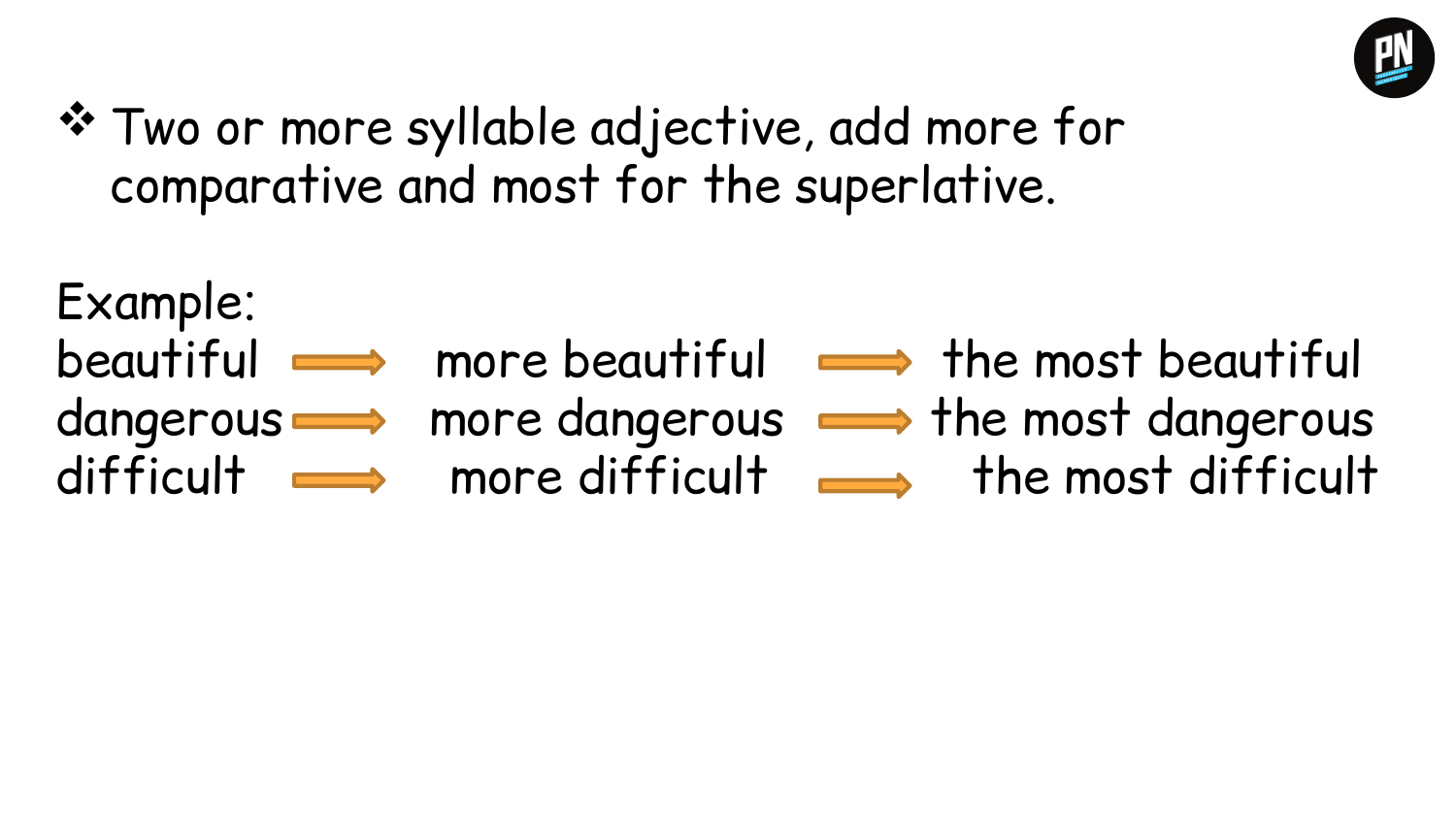

Two or more syllable adjective, add more for comparative and most for the superlative.

Example:
beautiful            more beautiful            the most beautiful
dangerous          more dangerous          the most dangerous
difficult              more difficult              the most difficult